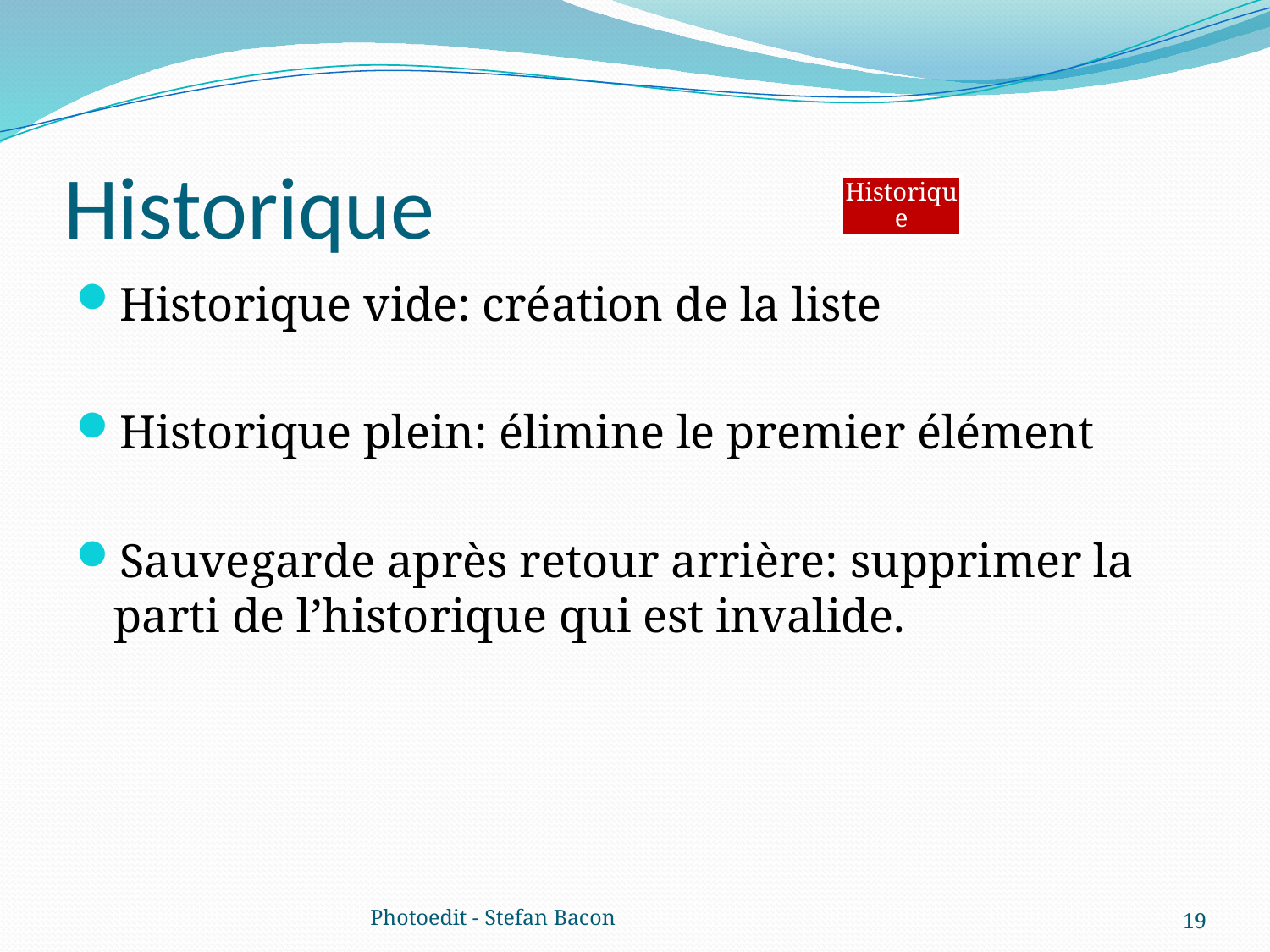

# Historique
Historique
Historique vide: création de la liste

Historique plein: élimine le premier élément

Sauvegarde après retour arrière: supprimer la parti de l’historique qui est invalide.
Photoedit - Stefan Bacon
19